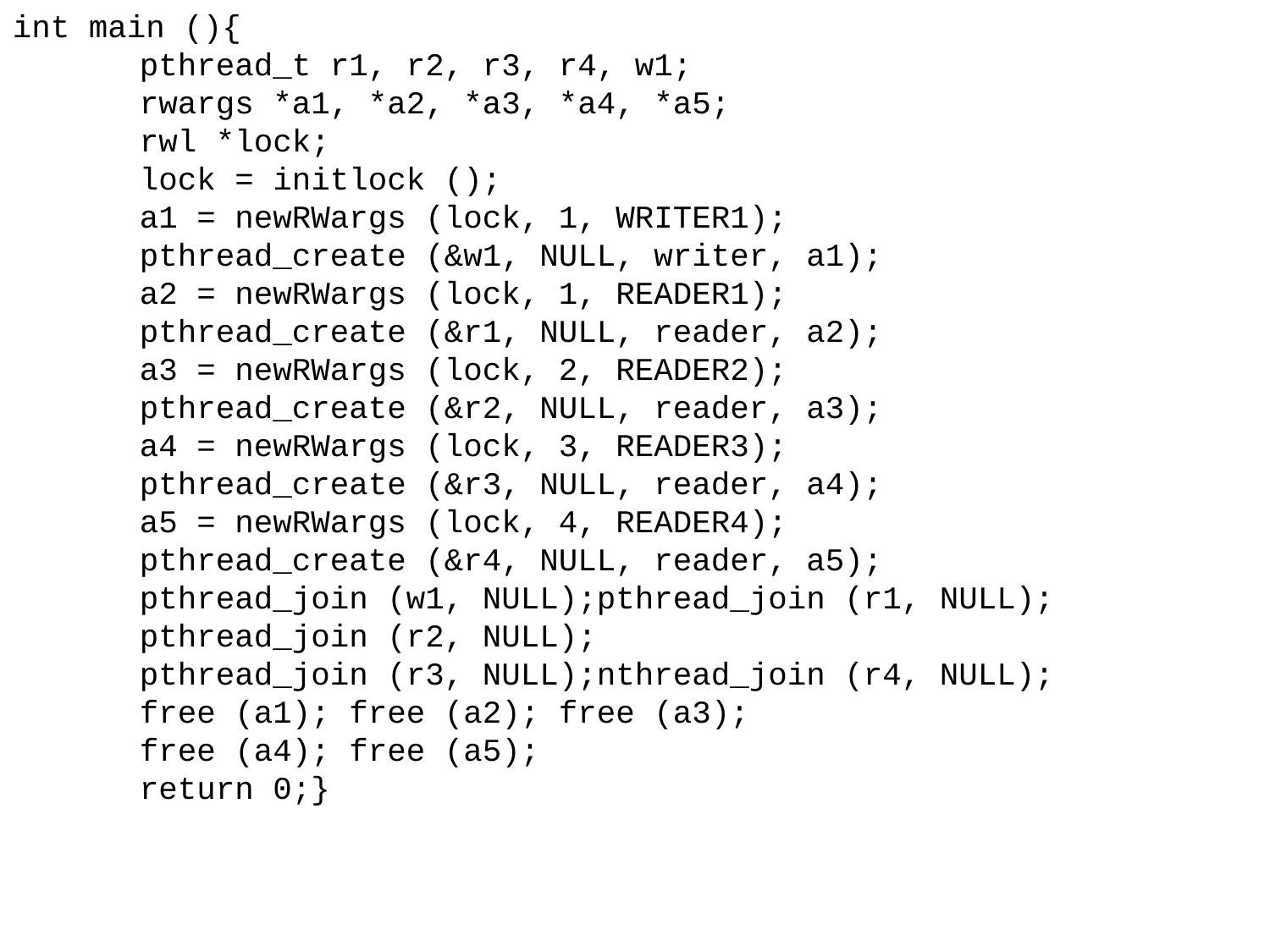

int main (){
	pthread_t r1, r2, r3, r4, w1;
	rwargs *a1, *a2, *a3, *a4, *a5;
	rwl *lock;
	lock = initlock ();
	a1 = newRWargs (lock, 1, WRITER1);
	pthread_create (&w1, NULL, writer, a1);
	a2 = newRWargs (lock, 1, READER1);
	pthread_create (&r1, NULL, reader, a2);
	a3 = newRWargs (lock, 2, READER2);
	pthread_create (&r2, NULL, reader, a3);
	a4 = newRWargs (lock, 3, READER3);
	pthread_create (&r3, NULL, reader, a4);
	a5 = newRWargs (lock, 4, READER4);
	pthread_create (&r4, NULL, reader, a5);
	pthread_join (w1, NULL);pthread_join (r1, NULL);
	pthread_join (r2, NULL);
	pthread_join (r3, NULL);nthread_join (r4, NULL);
	free (a1); free (a2); free (a3);
	free (a4); free (a5);
	return 0;}